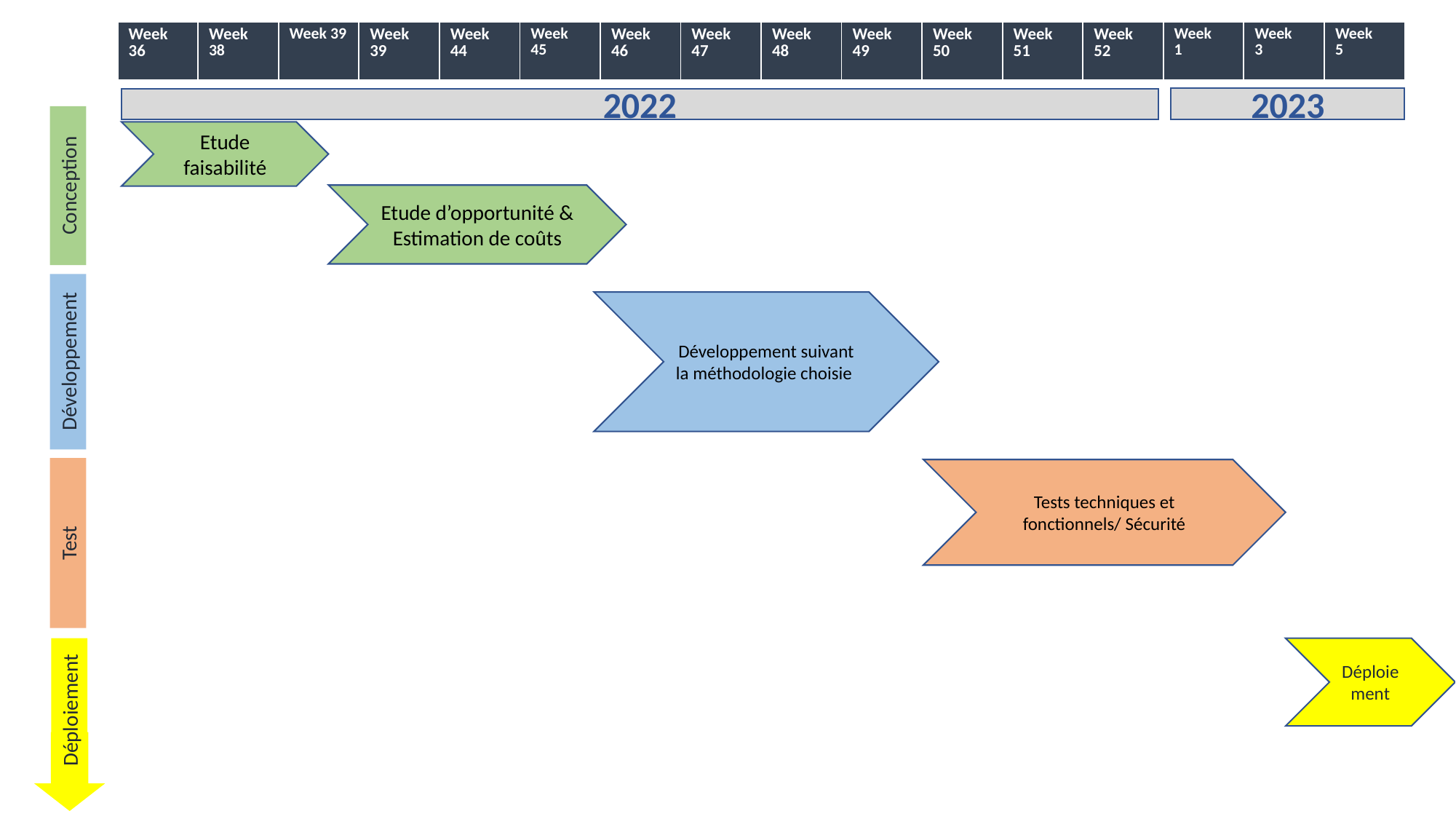

| Week 36 | Week 38 | Week 39 | Week 39 | Week 44 | Week 45 | Week 46 | Week 47 | Week 48 | Week 49 | Week 50 | Week 51 | Week 52 | Week 1 | Week 3 | Week 5 |
| --- | --- | --- | --- | --- | --- | --- | --- | --- | --- | --- | --- | --- | --- | --- | --- |
|  |  |  |  |  |  |  |  |  |  |  |  |  |  |  |  |
2023
2022
Etude faisabilité
Conception
Etude d’opportunité & Estimation de coûts
Développement suivant la méthodologie choisie
Développement
Tests techniques et fonctionnels/ Sécurité
Test
Déploiement
Déploiement